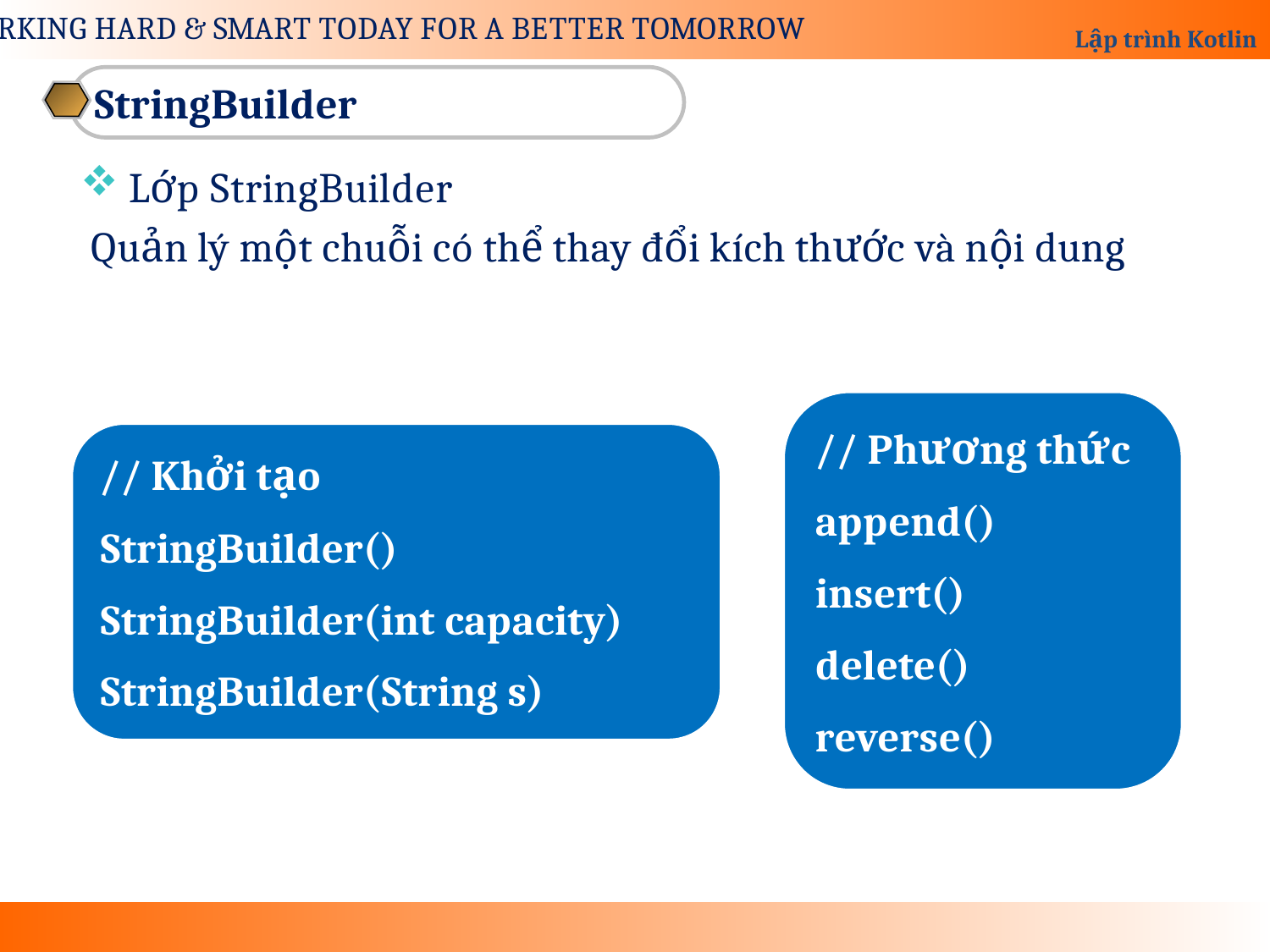

StringBuilder

Lớp StringBuilder
 Quản lý một chuỗi có thể thay đổi kích thước và nội dung

// Phương thức
append()
insert()
delete()
reverse()
// Khởi tạo
StringBuilder()
StringBuilder(int capacity)
StringBuilder(String s)